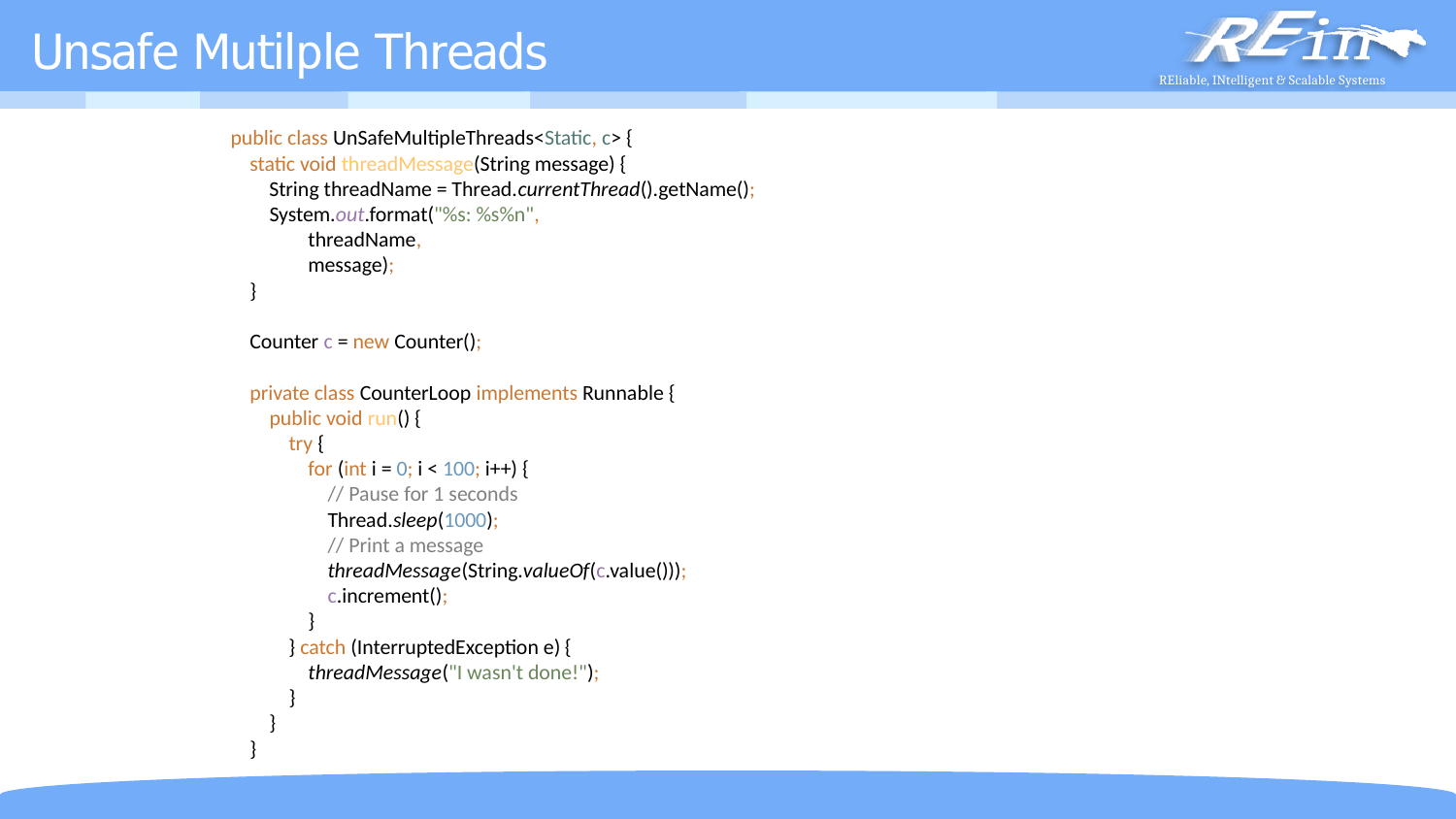

# Unsafe Mutilple Threads
public class UnSafeMultipleThreads<Static, c> {
    static void threadMessage(String message) {
        String threadName = Thread.currentThread().getName();
        System.out.format("%s: %s%n",
                threadName,
                message);
    }
    Counter c = new Counter();
    private class CounterLoop implements Runnable {
        public void run() {
            try {
                for (int i = 0; i < 100; i++) {
                    // Pause for 1 seconds
                    Thread.sleep(1000);
                    // Print a message
                    threadMessage(String.valueOf(c.value()));
                    c.increment();
                }
            } catch (InterruptedException e) {
                threadMessage("I wasn't done!");
            }
        }
    }
20